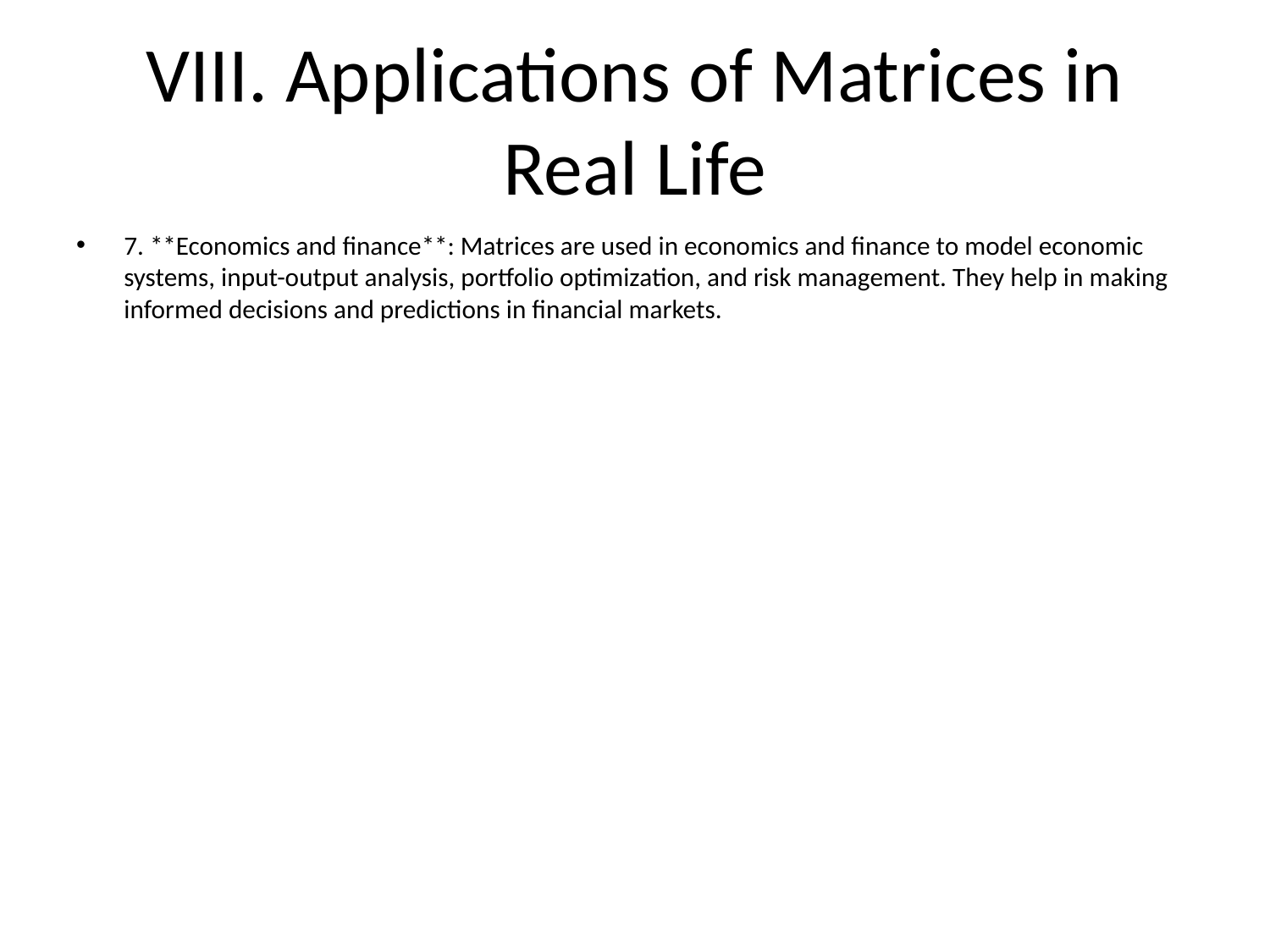

# VIII. Applications of Matrices in Real Life
7. **Economics and finance**: Matrices are used in economics and finance to model economic systems, input-output analysis, portfolio optimization, and risk management. They help in making informed decisions and predictions in financial markets.